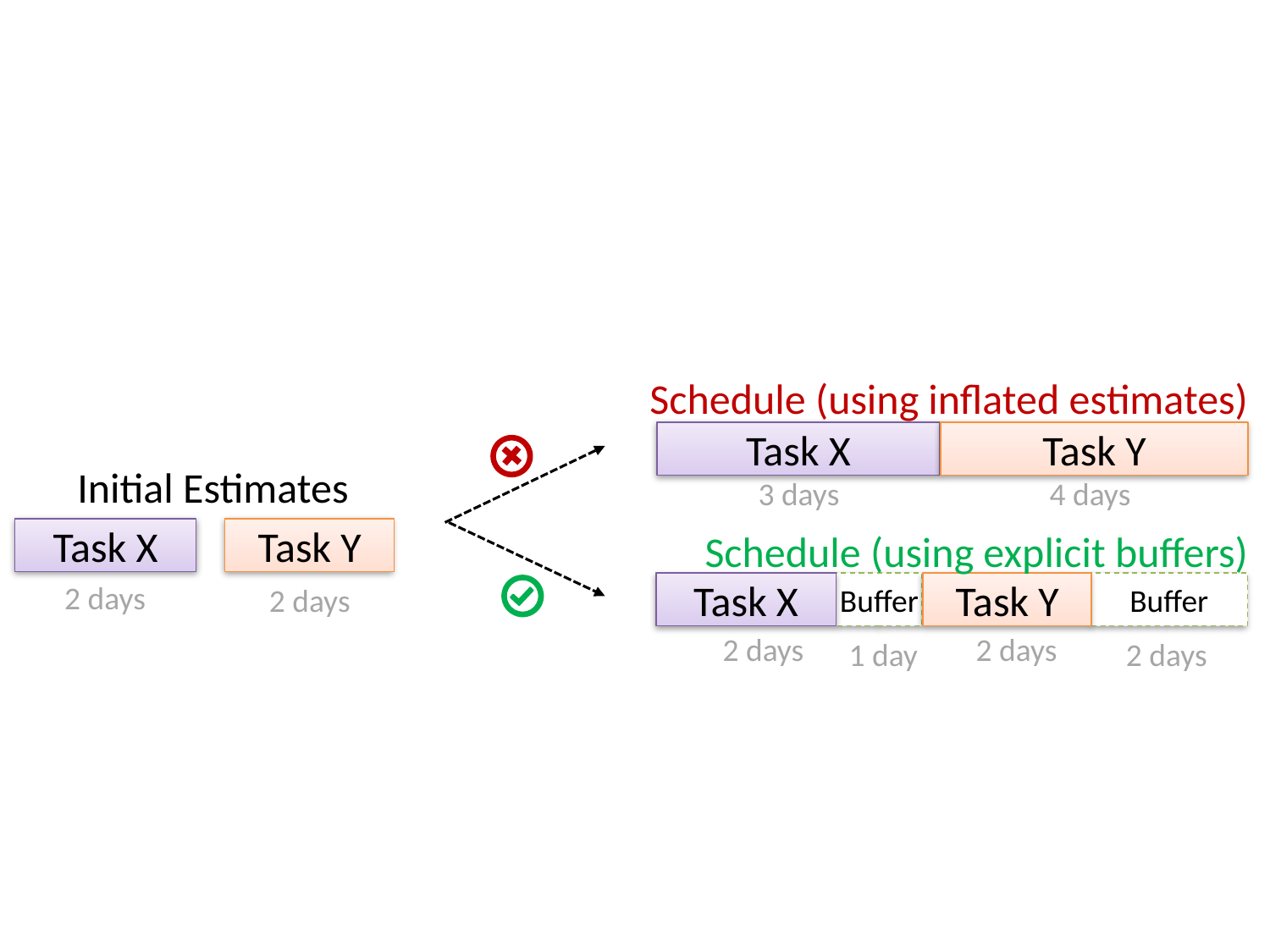

Schedule (using inflated estimates)
Task X
Task Y
Initial Estimates

3 days
4 days
Schedule (using explicit buffers)
Task X
Task Y
2 days
Task X
Buffer
Task Y
Buffer
2 days

2 days
2 days
1 day
2 days